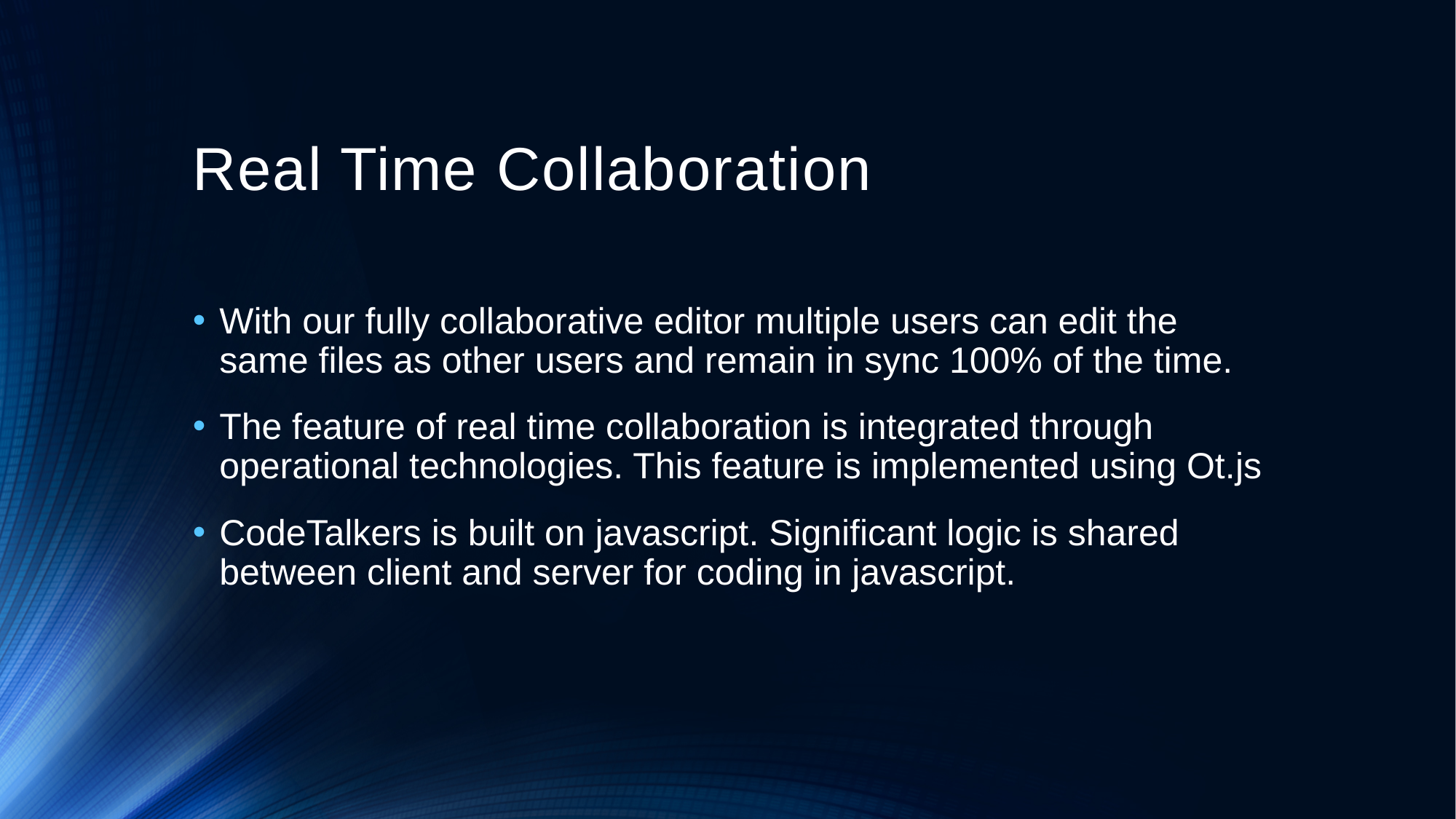

# Real Time Collaboration
With our fully collaborative editor multiple users can edit the same files as other users and remain in sync 100% of the time.
The feature of real time collaboration is integrated through operational technologies. This feature is implemented using Ot.js
CodeTalkers is built on javascript. Significant logic is shared between client and server for coding in javascript.